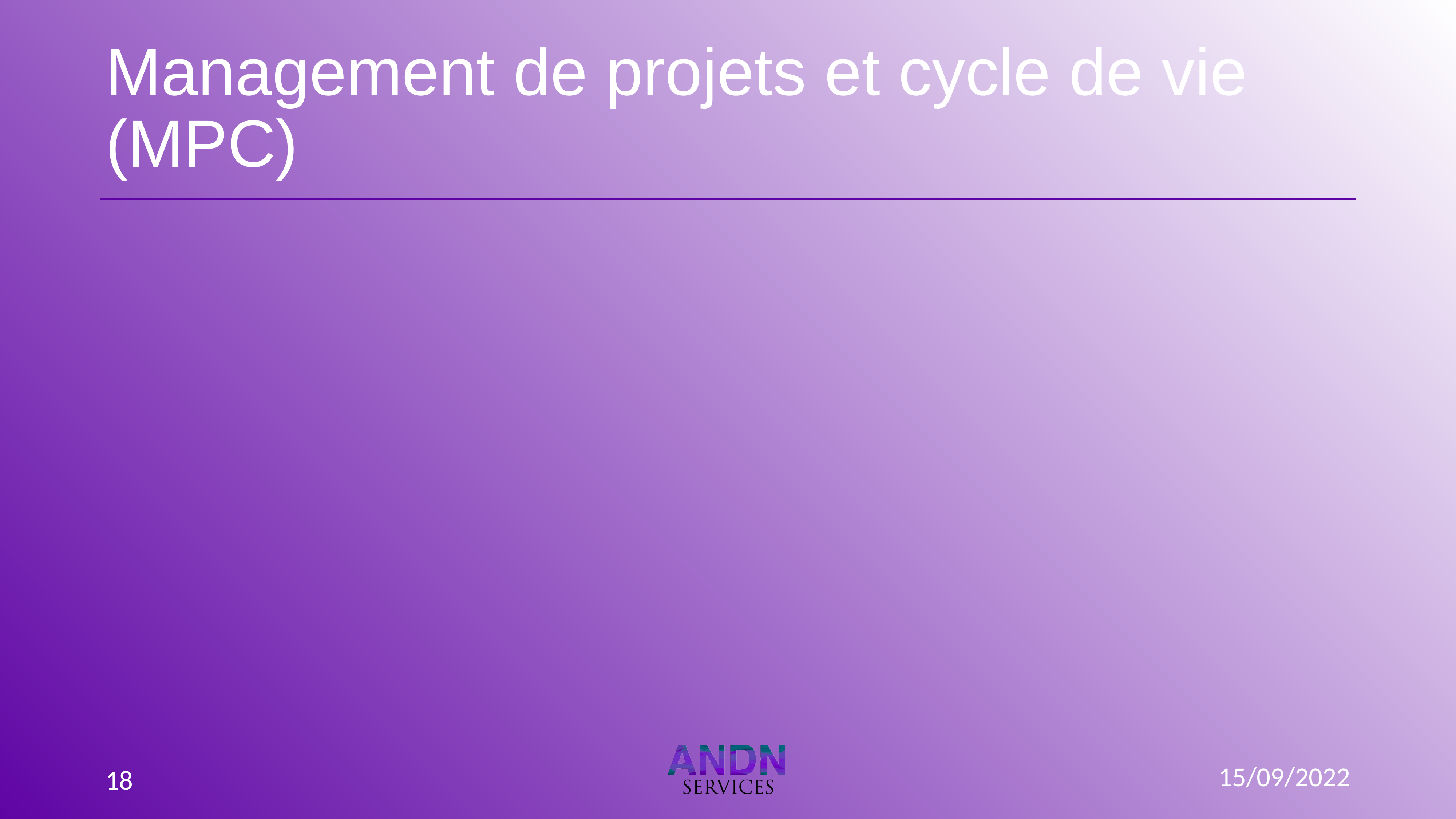

# Management de projets et cycle de vie (MPC)

15/09/2022
18